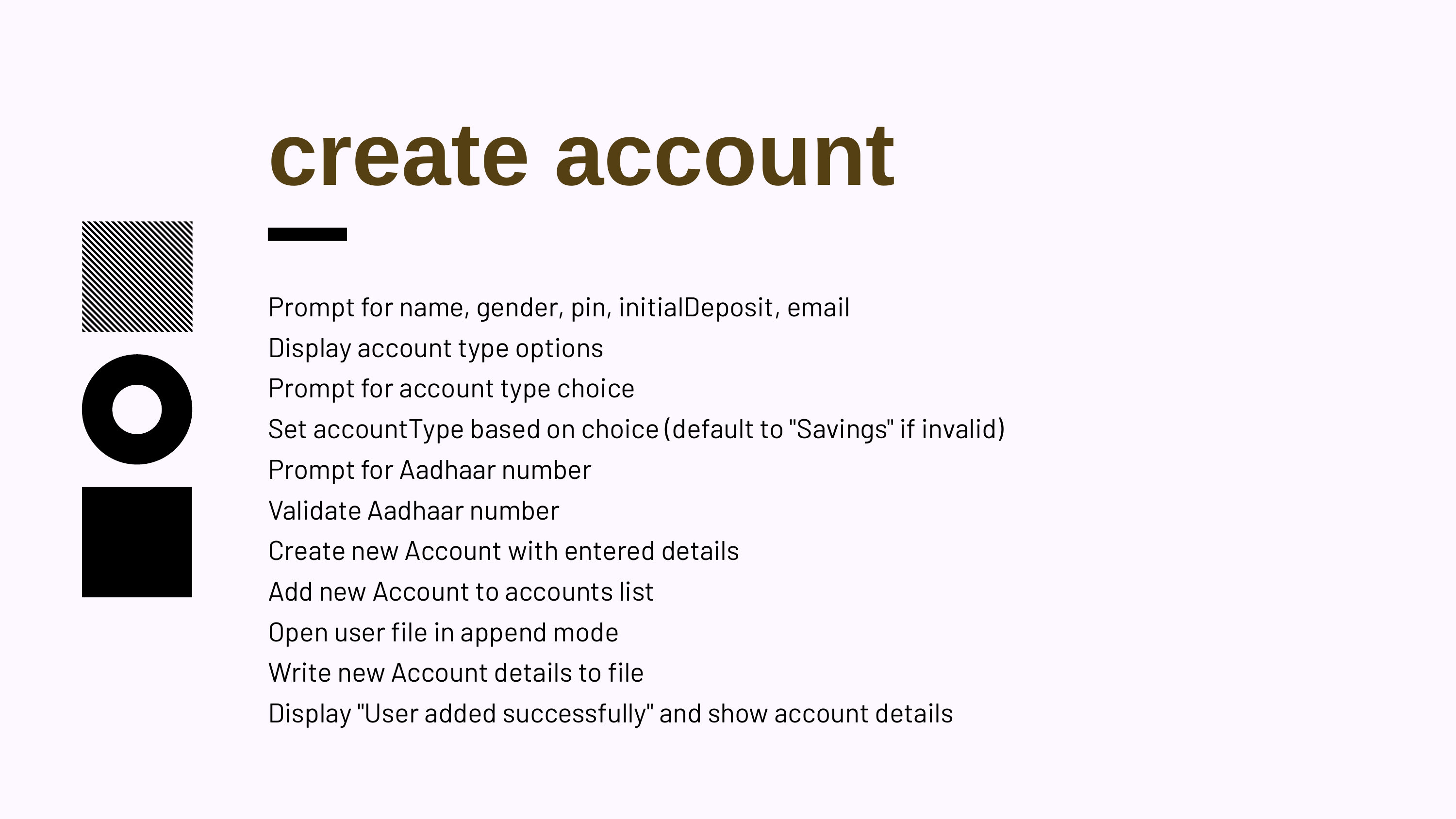

create account

Prompt for name, gender, pin, initialDeposit, email
Display account type options
Prompt for account type choice
Set accountType based on choice (default to "Savings" if invalid)
Prompt for Aadhaar number
Validate Aadhaar number
Create new Account with entered details
Add new Account to accounts list
Open user file in append mode
Write new Account details to file
Display "User added successfully" and show account details